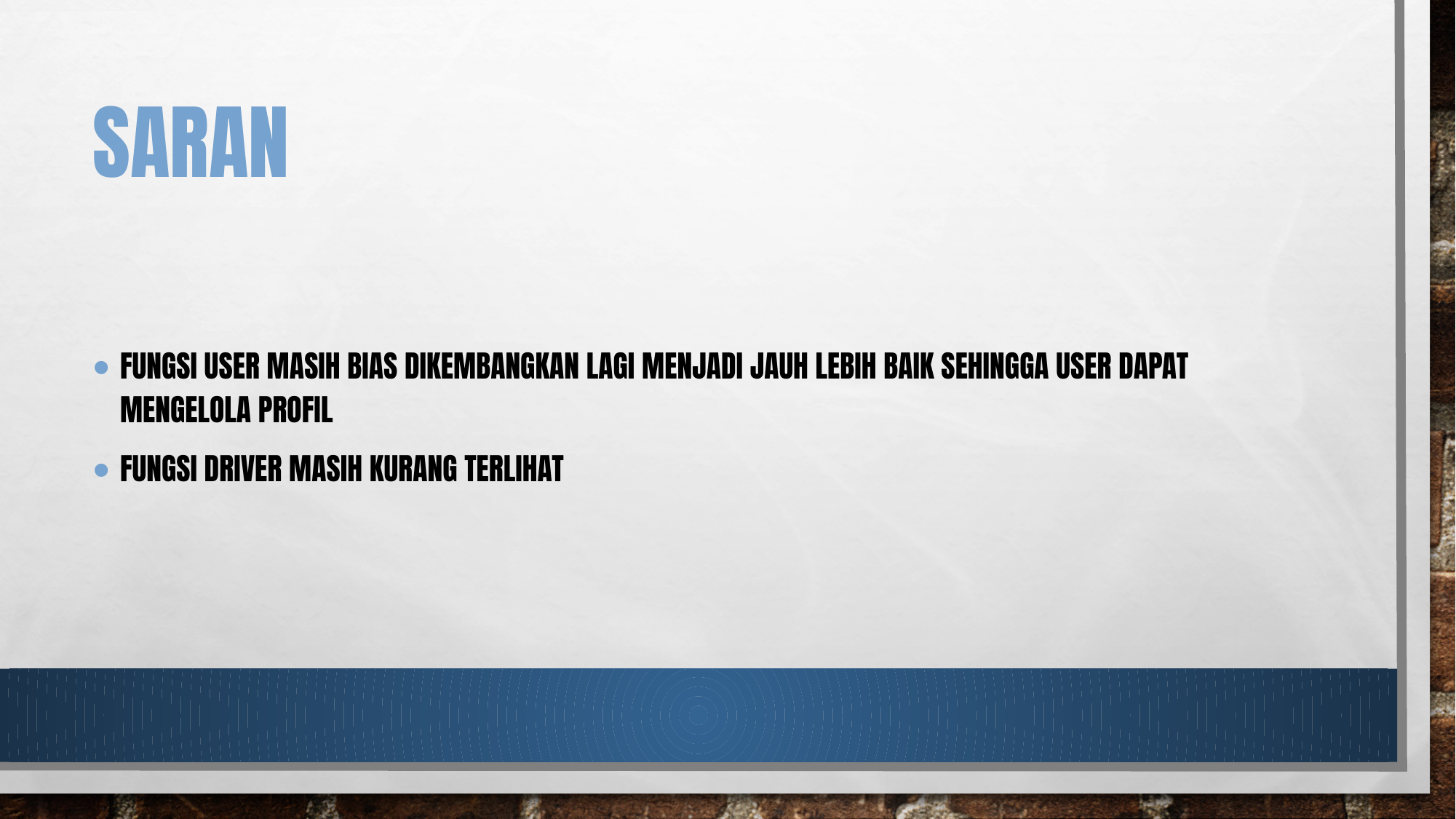

# SARAN
Fungsi user masih bias dikembangkan lagi menjadi jauh lebih baik sehingga user dapat mengelola profil
Fungsi Driver masih kurang terlihat